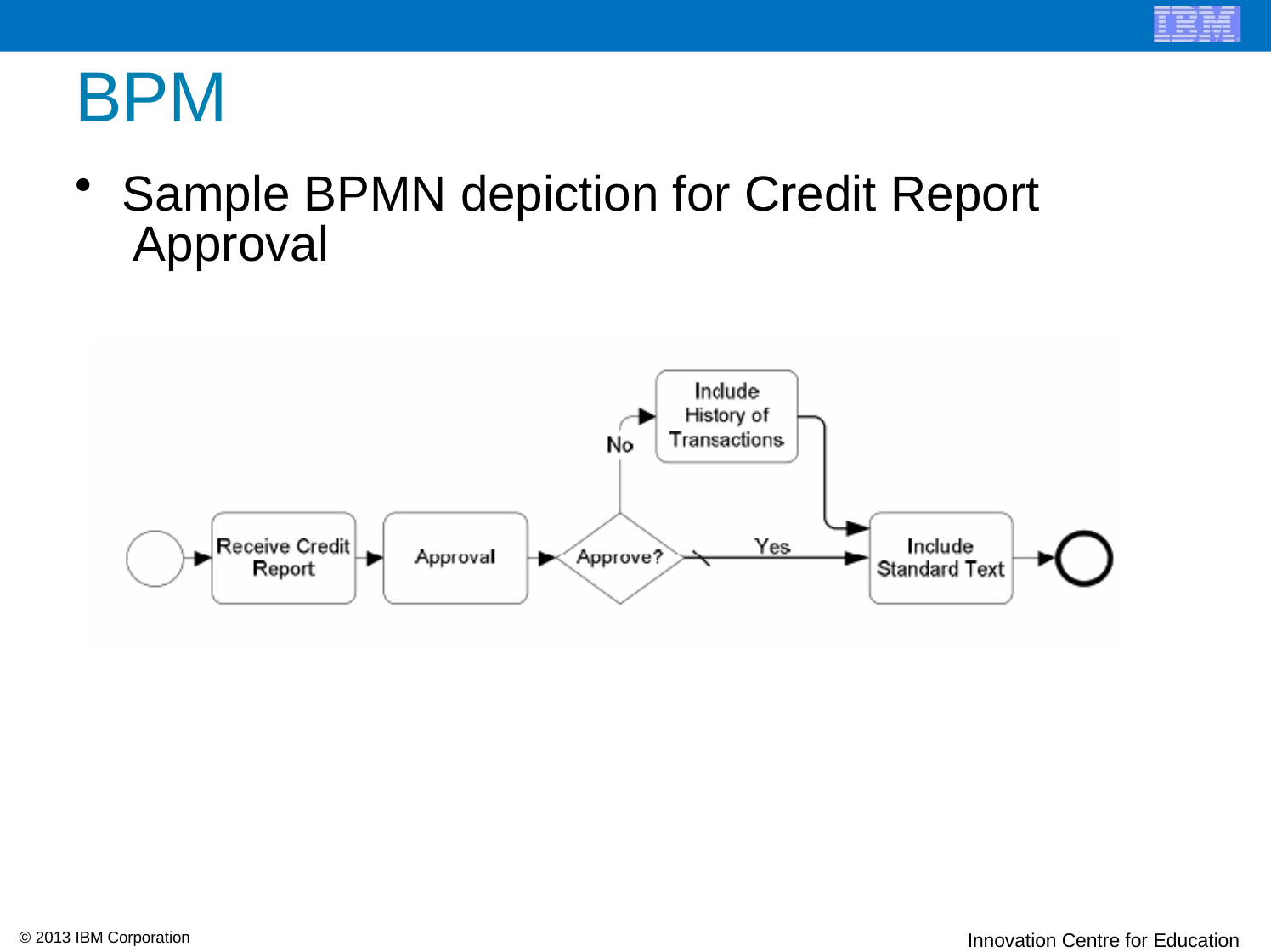

# BPM
Sample BPMN depiction for Credit Report  Approval

© 2013 IBM Corporation
Innovation Centre for Education